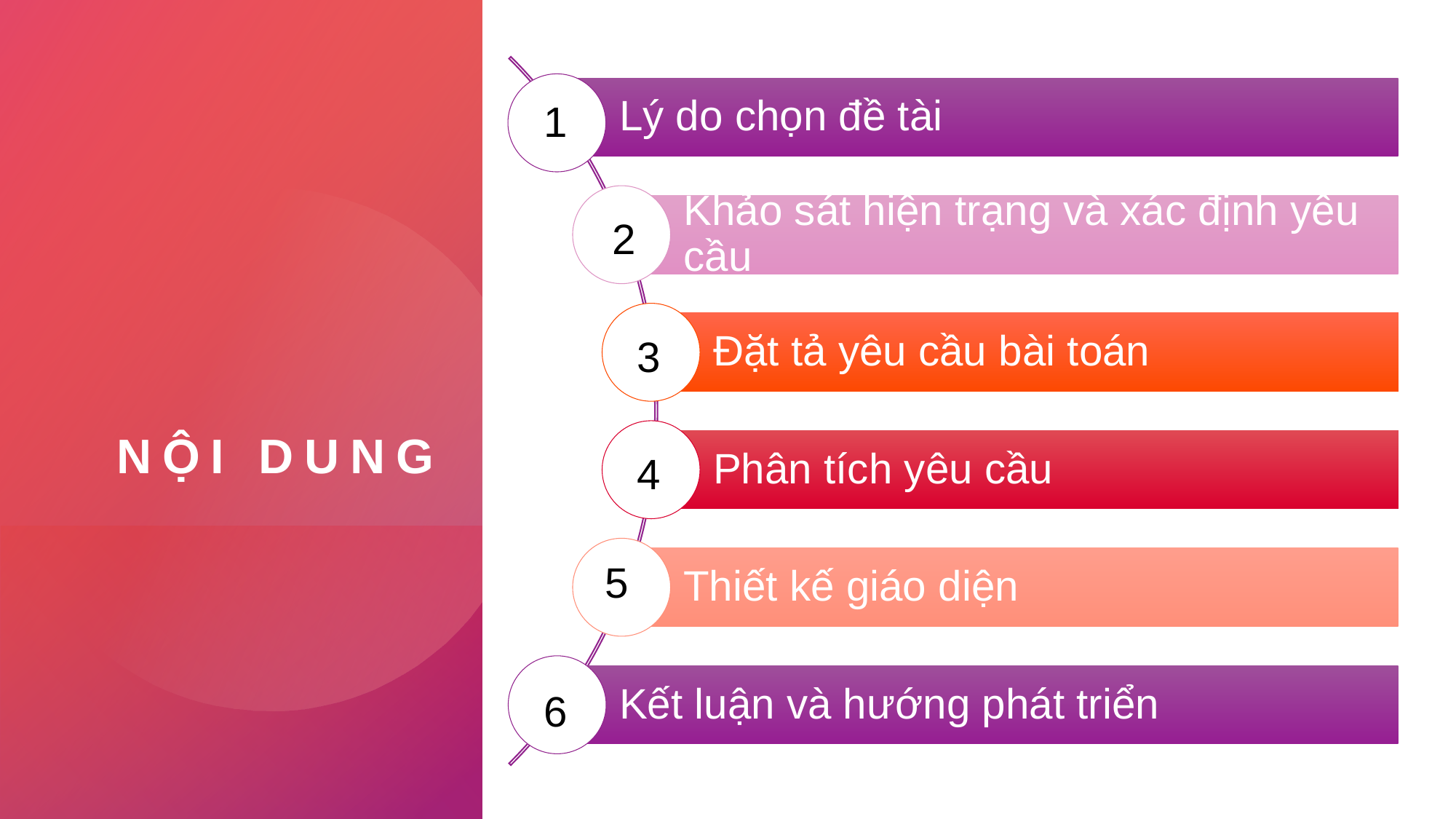

Lý do chọn đề tài
Khảo sát hiện trạng và xác định yêu cầu
Đặt tả yêu cầu bài toán
Phân tích yêu cầu
Thiết kế giáo diện
Kết luận và hướng phát triển
1
# Nội DUng

2
3

4
5
6